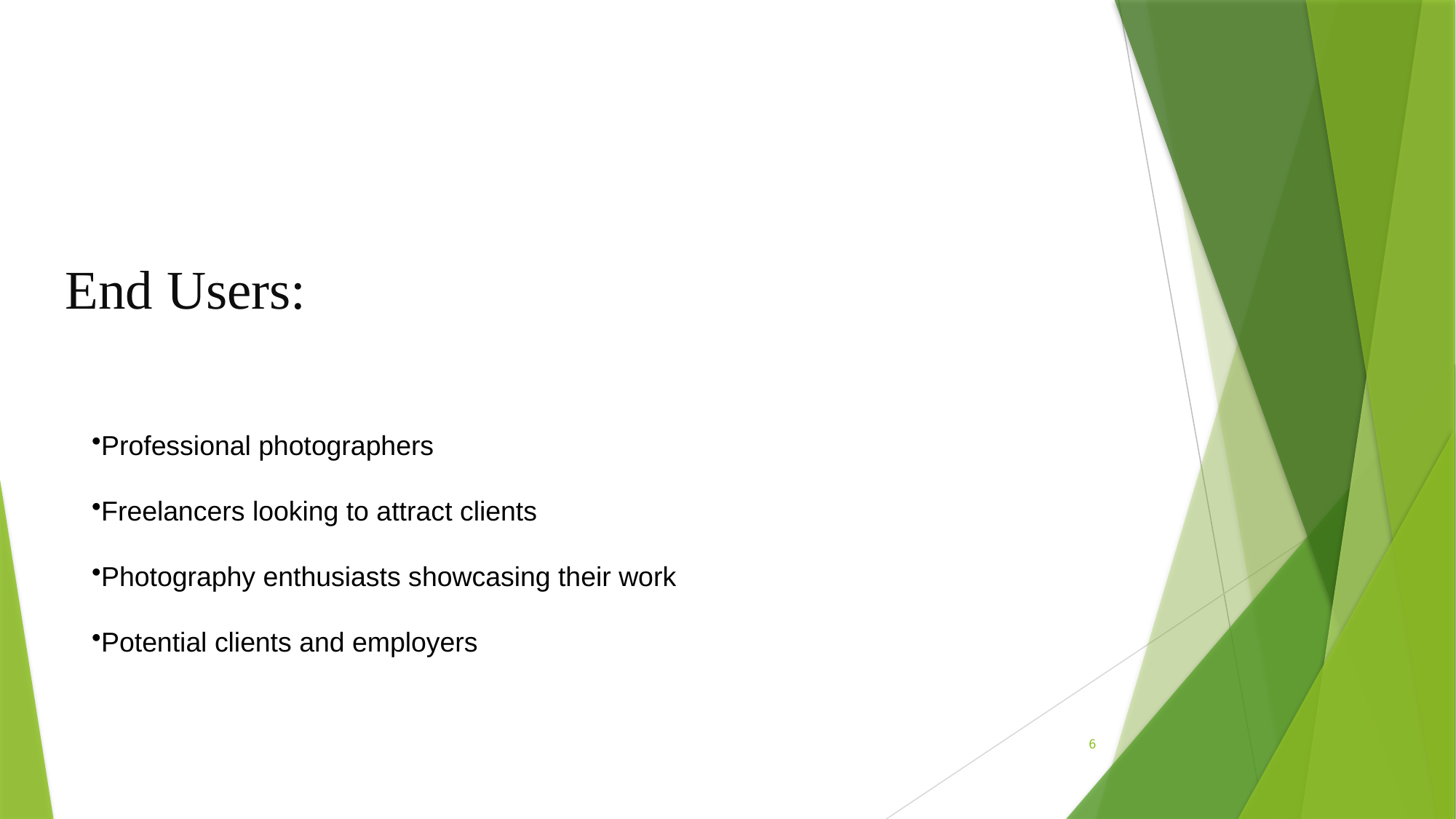

# End Users:
Professional photographers

Freelancers looking to attract clients

Photography enthusiasts showcasing their work

Potential clients and employers
6